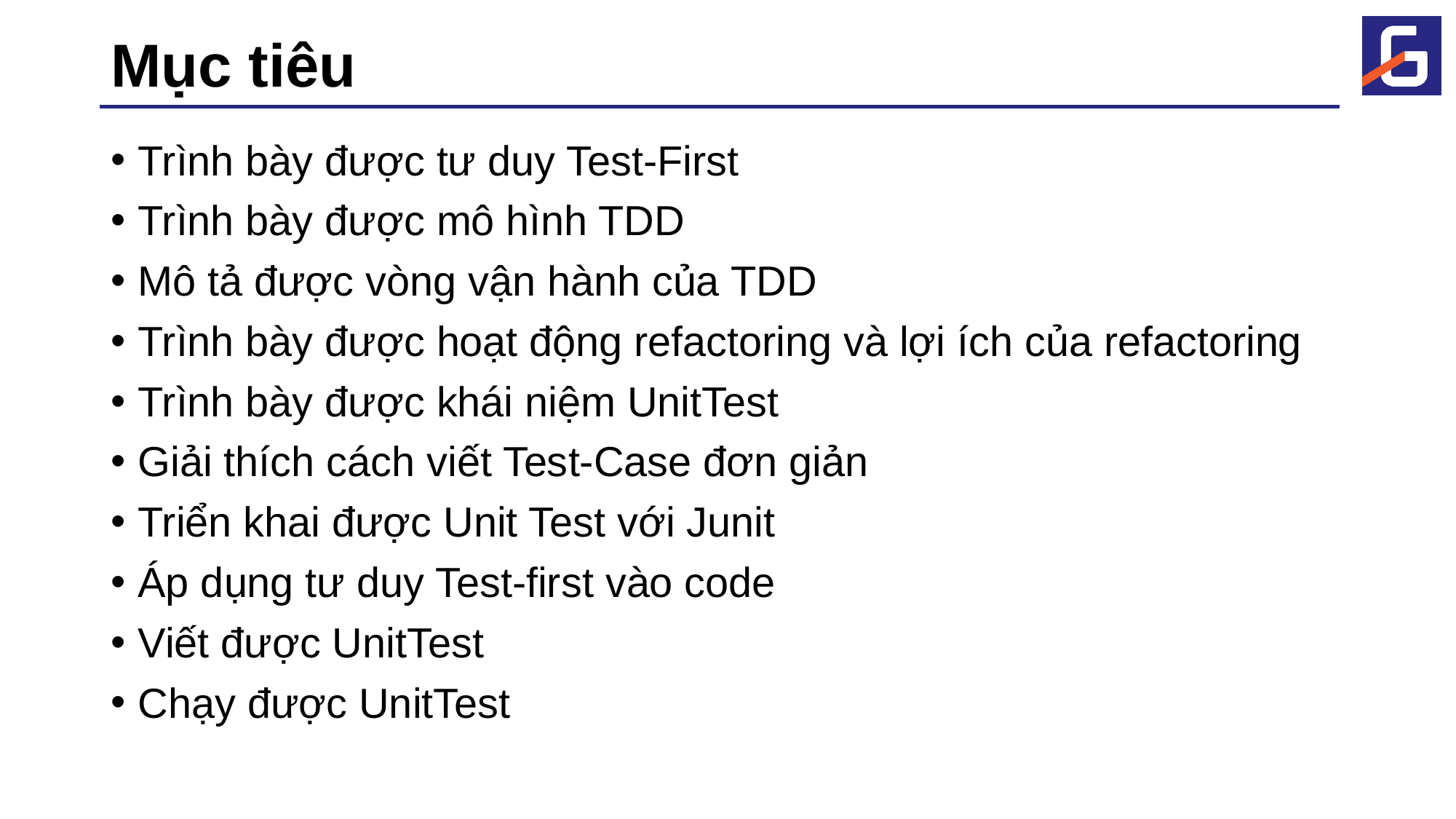

# Mục tiêu
Trình bày được tư duy Test-First
Trình bày được mô hình TDD
Mô tả được vòng vận hành của TDD
Trình bày được hoạt động refactoring và lợi ích của refactoring
Trình bày được khái niệm UnitTest
Giải thích cách viết Test-Case đơn giản
Triển khai được Unit Test với Junit
Áp dụng tư duy Test-first vào code
Viết được UnitTest
Chạy được UnitTest